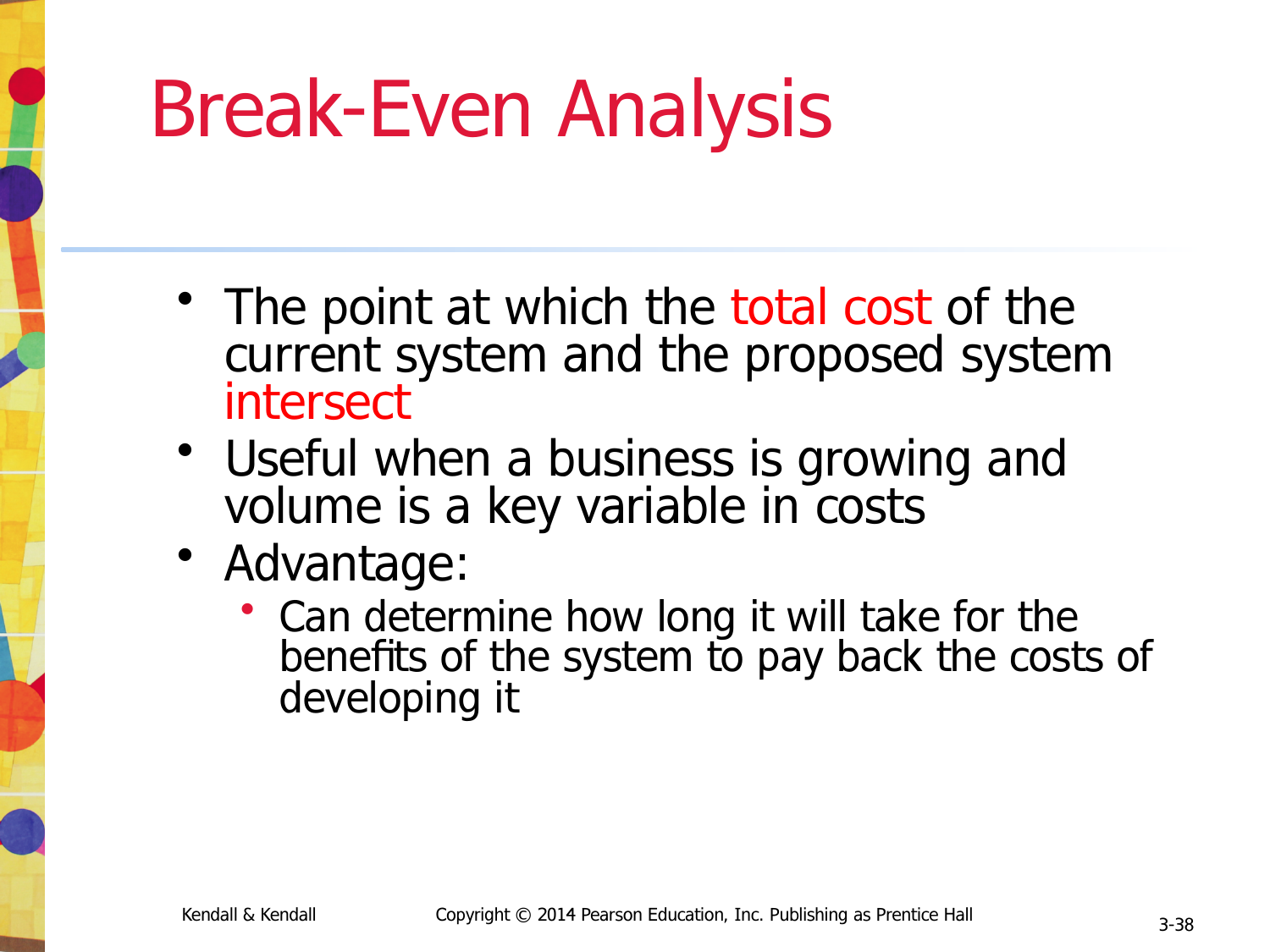

# Break-Even Analysis
The point at which the total cost of the current system and the proposed system intersect
Useful when a business is growing and volume is a key variable in costs
Advantage:
Can determine how long it will take for the benefits of the system to pay back the costs of developing it
3-38